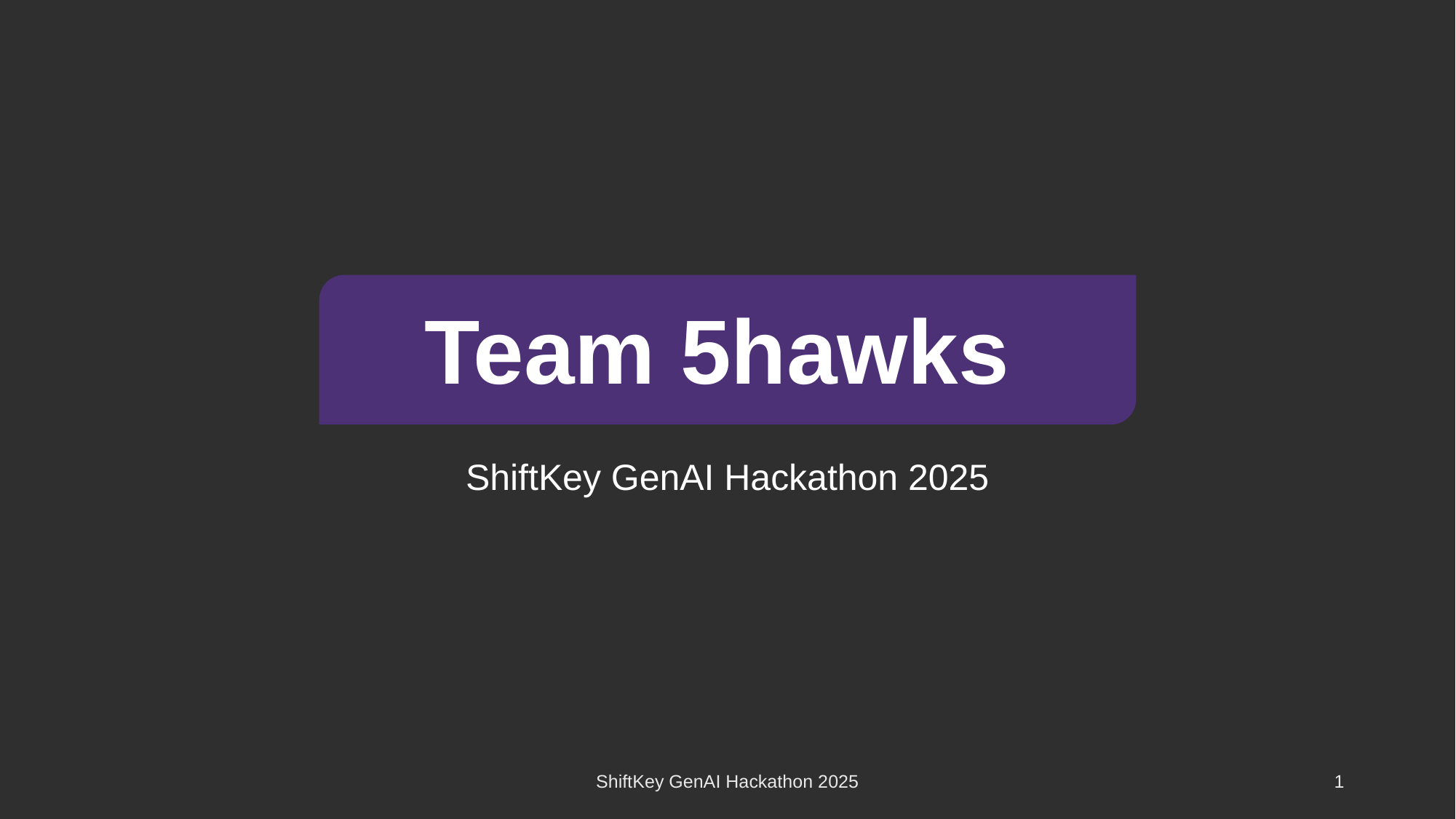

# Team 5hawks
ShiftKey GenAI Hackathon 2025
ShiftKey GenAI Hackathon 2025
1